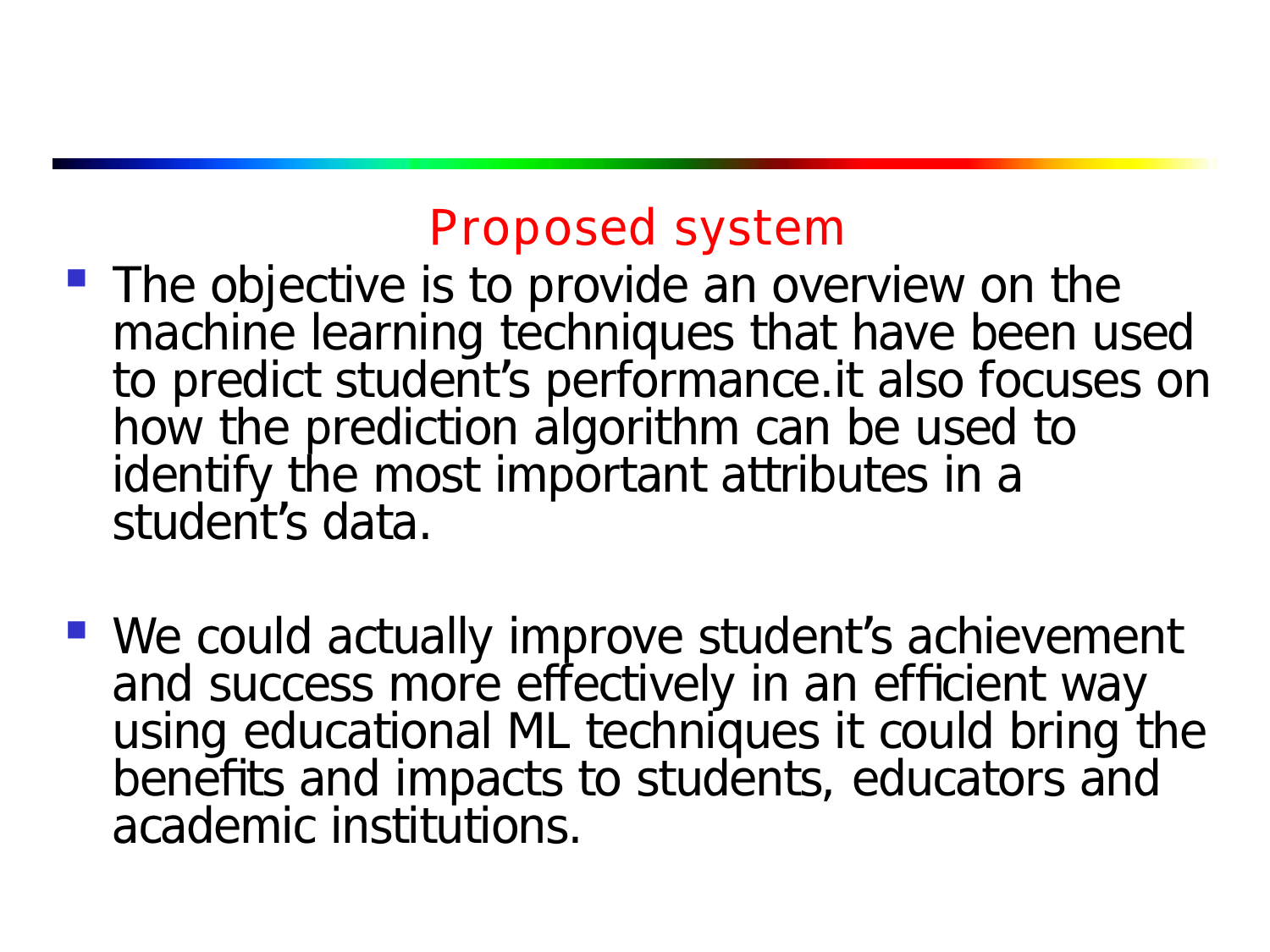

#
Proposed system
The objective is to provide an overview on the machine learning techniques that have been used to predict student’s performance.it also focuses on how the prediction algorithm can be used to identify the most important attributes in a student’s data.

We could actually improve student’s achievement and success more effectively in an efficient way using educational ML techniques it could bring the benefits and impacts to students, educators and academic institutions.